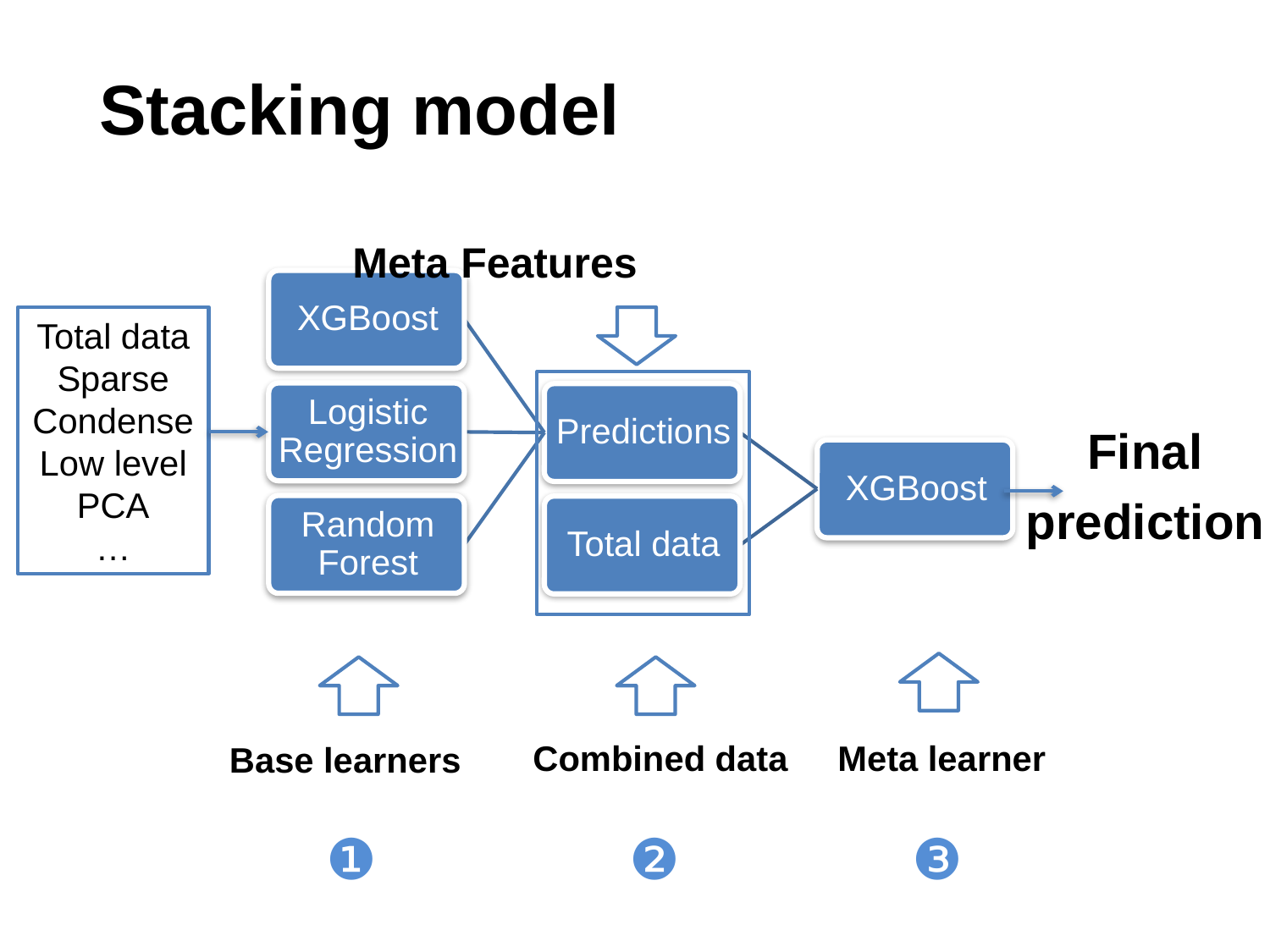

# Stacking model
XGBoost

Predictions

XGBoost

Logistic Regression

Random Forest

Total data
Meta Features
Total data
Sparse
Condense
Low level
PCA
…

Final
prediction

              Combined data
 Meta learner
Base learners
❶
❷
❸